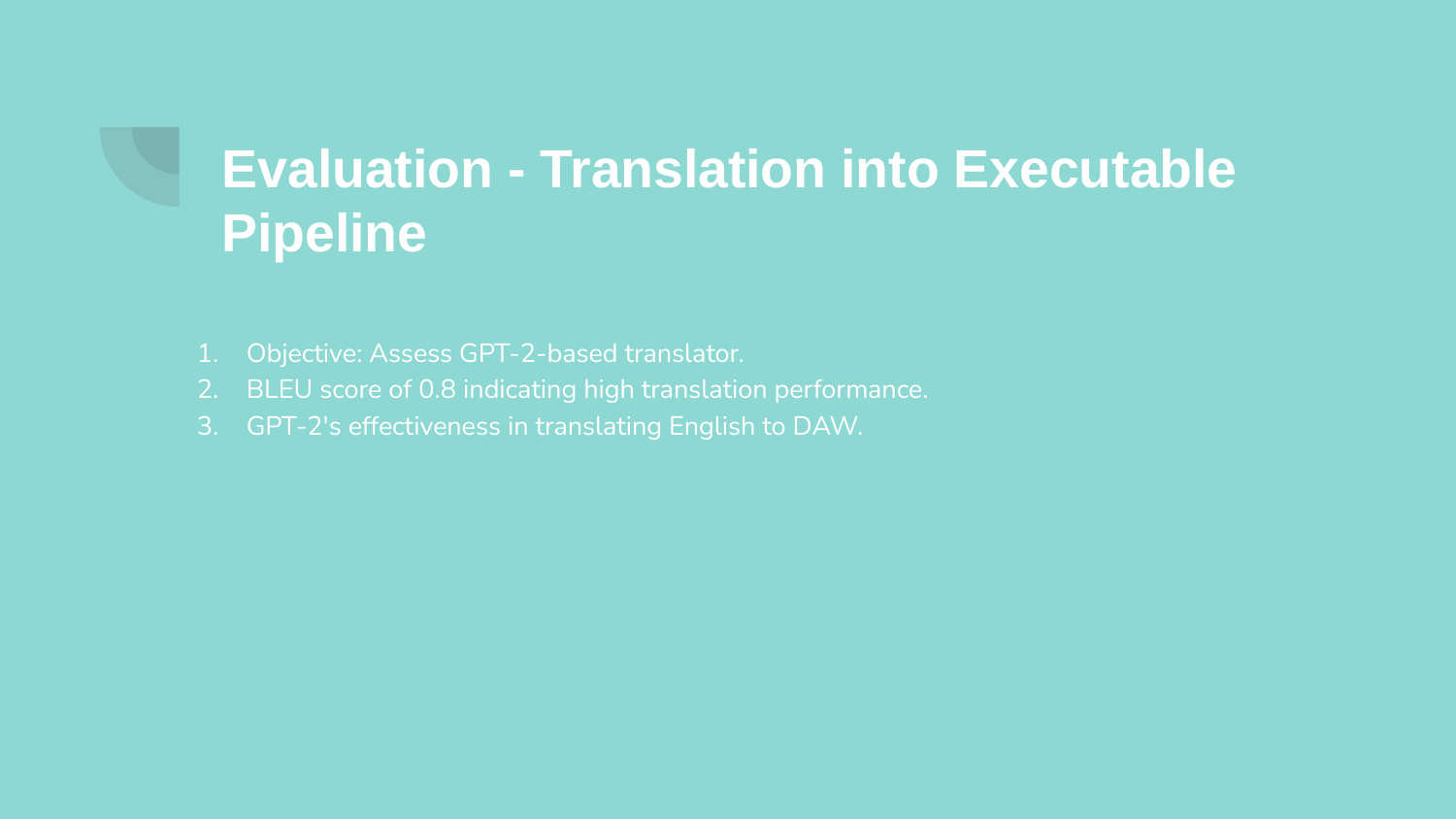

# Evaluation - Translation into Executable Pipeline
Objective: Assess GPT-2-based translator.
BLEU score of 0.8 indicating high translation performance.
GPT-2's effectiveness in translating English to DAW.